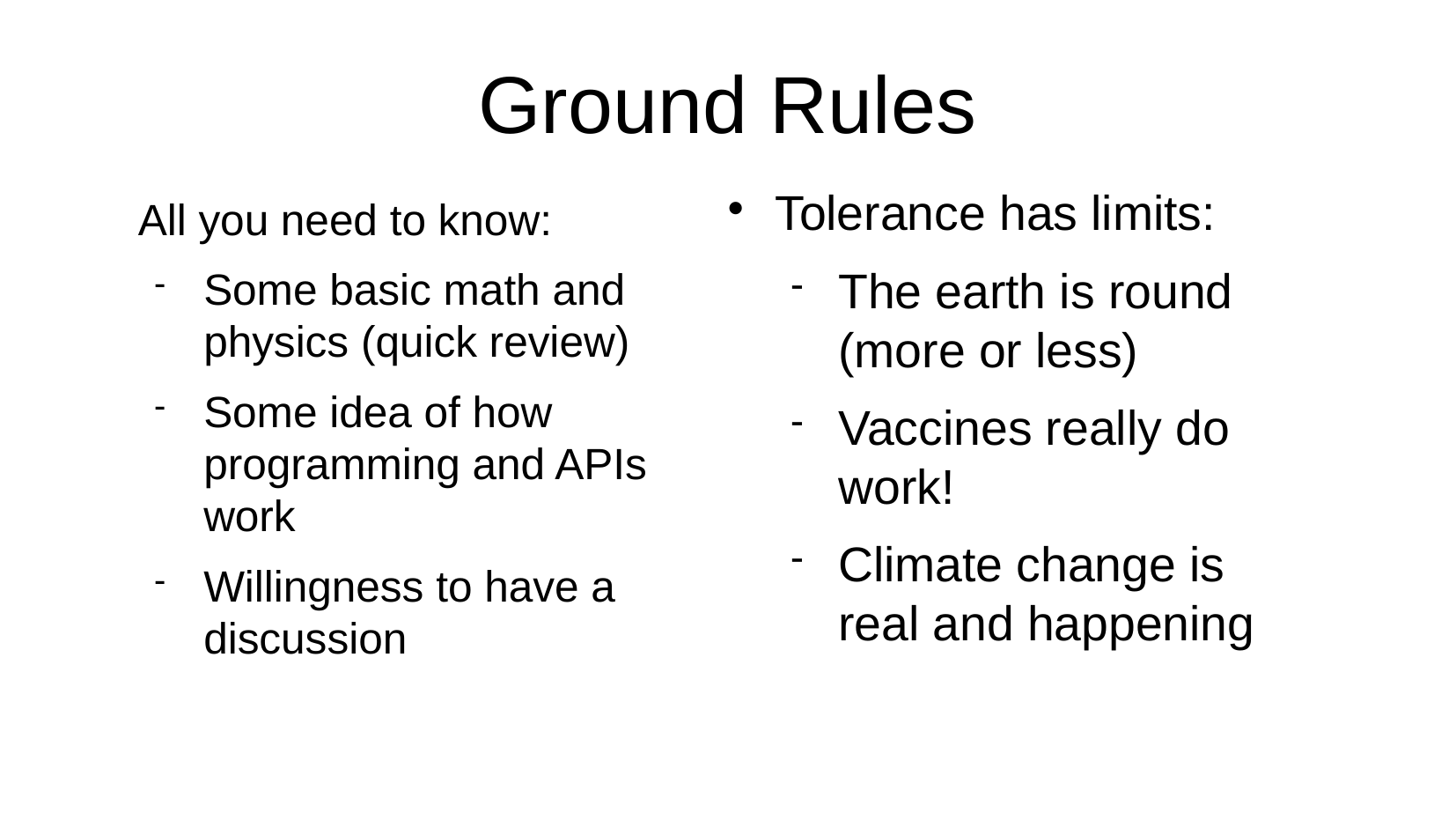

# Ground Rules
Tolerance has limits:
The earth is round (more or less)
Vaccines really do work!
Climate change is real and happening
All you need to know:
Some basic math and physics (quick review)
Some idea of how programming and APIs work
Willingness to have a discussion